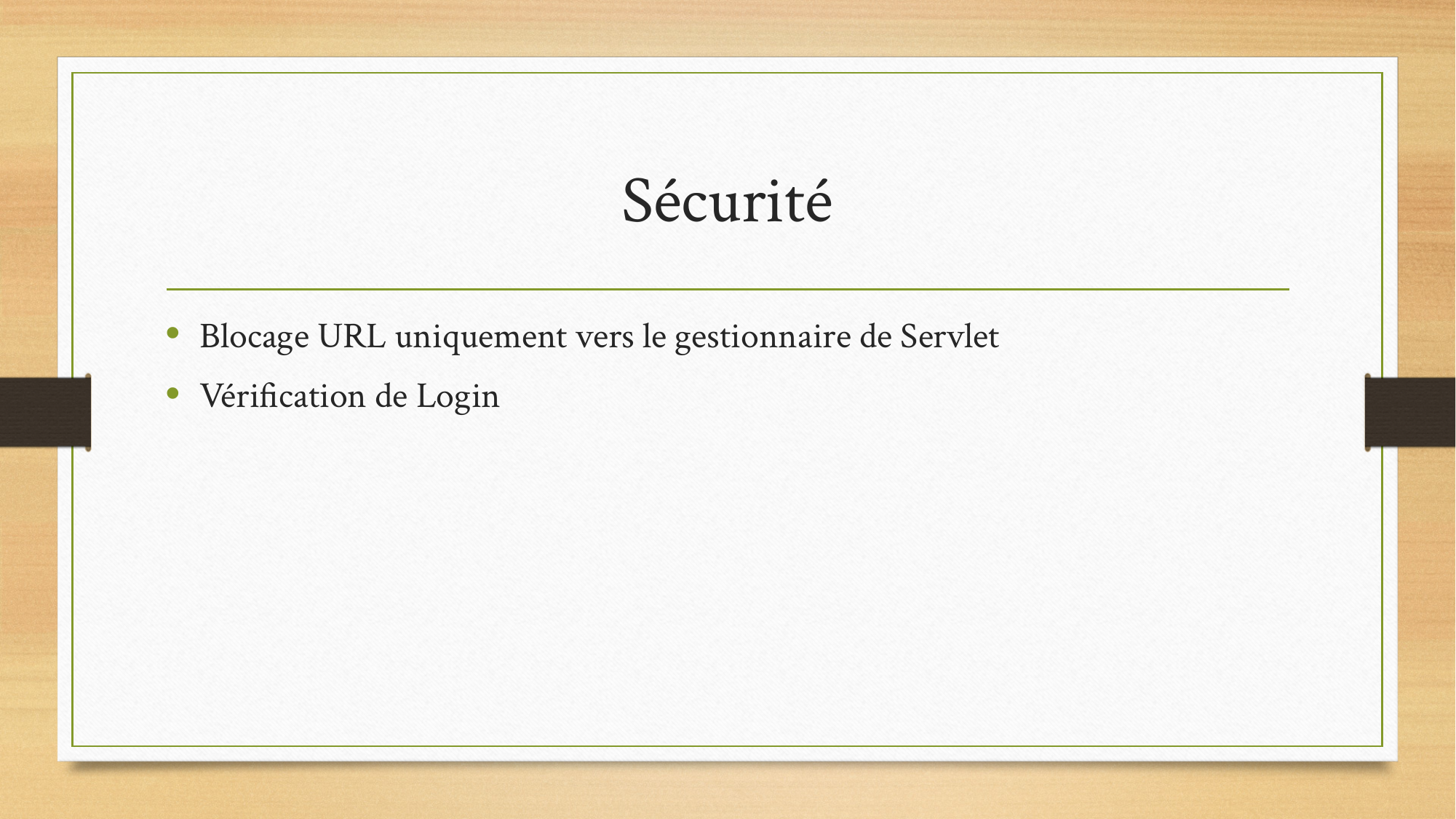

# Sécurité
Blocage URL uniquement vers le gestionnaire de Servlet
Vérification de Login